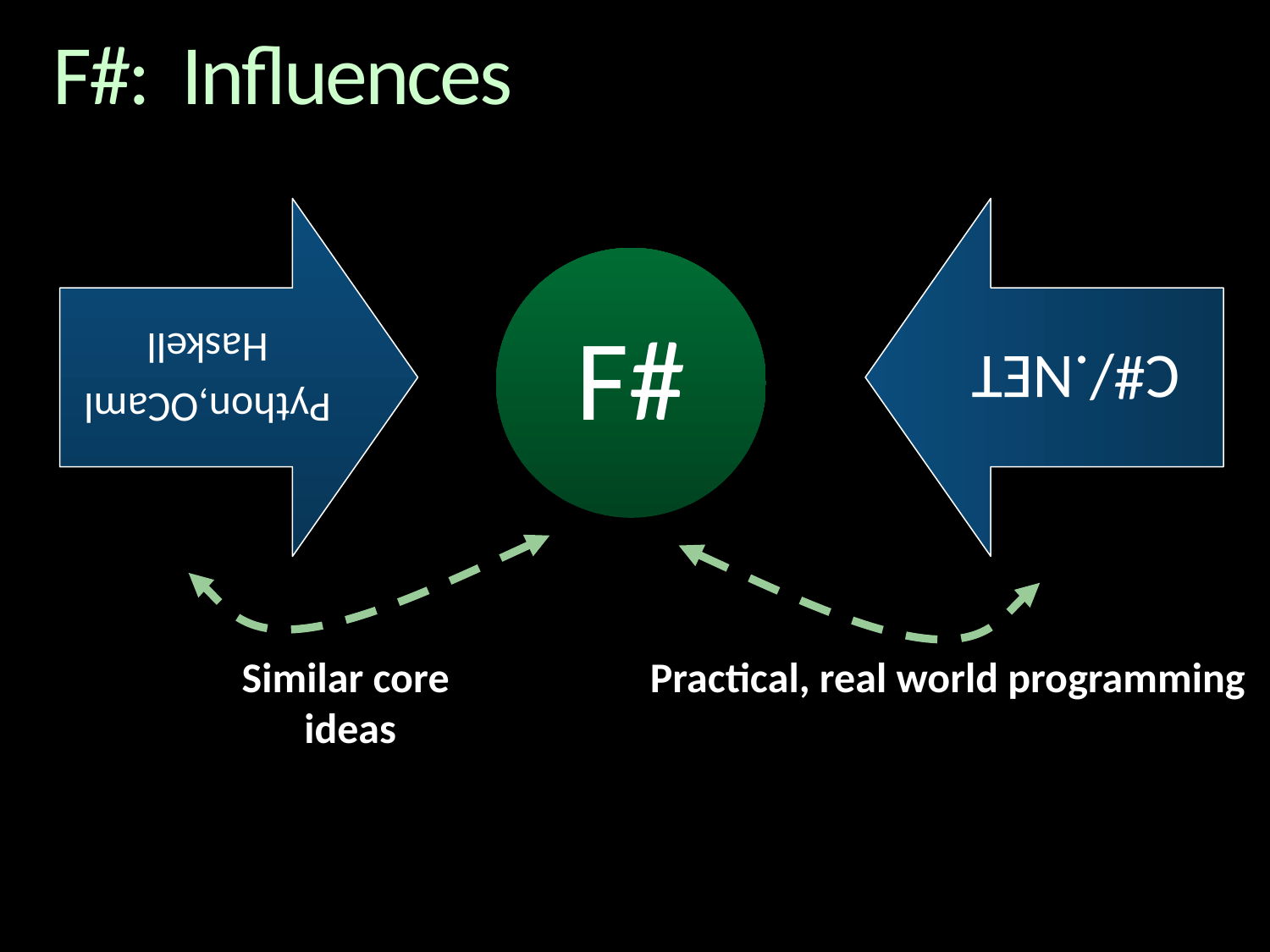

# F#:  Influences

Python,OCaml
Haskell
C#/.NET

F#

Similar core
ideas
Practical, real world programming